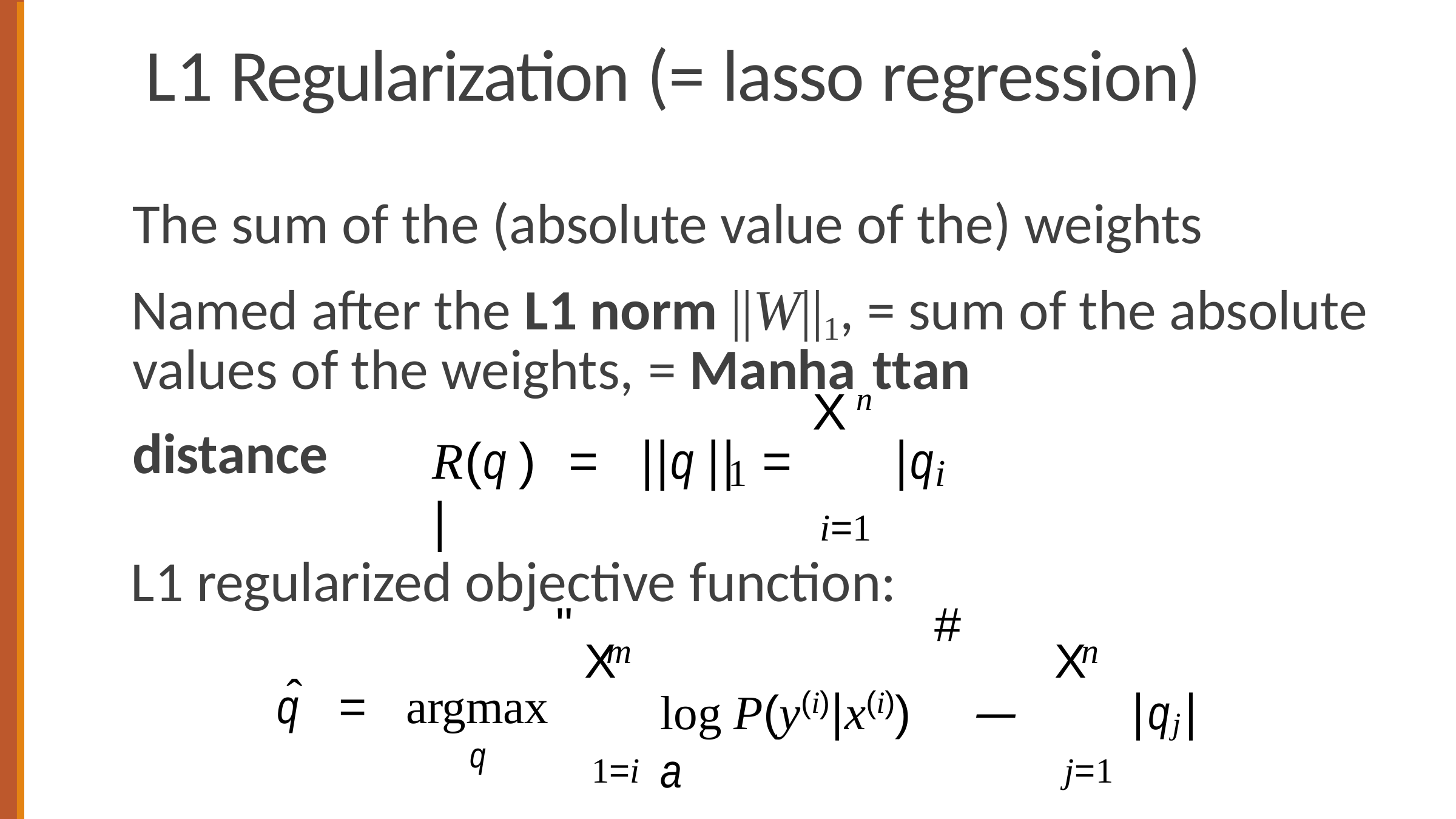

# L1 Regularization (= lasso regression)
The sum of the (absolute value of the) weights Named after the L1 norm ||W||1, = sum of the absolute
values of the weights,	= Manhanttan distance
X
R(q )	=	||q ||	=	|q |
1	i
i=1
L1 regularized objective function:
"
#
m
n
X
X
ˆ
q	=	argmax
q
log P(y(i)|x(i))	— a
|qj|
1=i
j=1